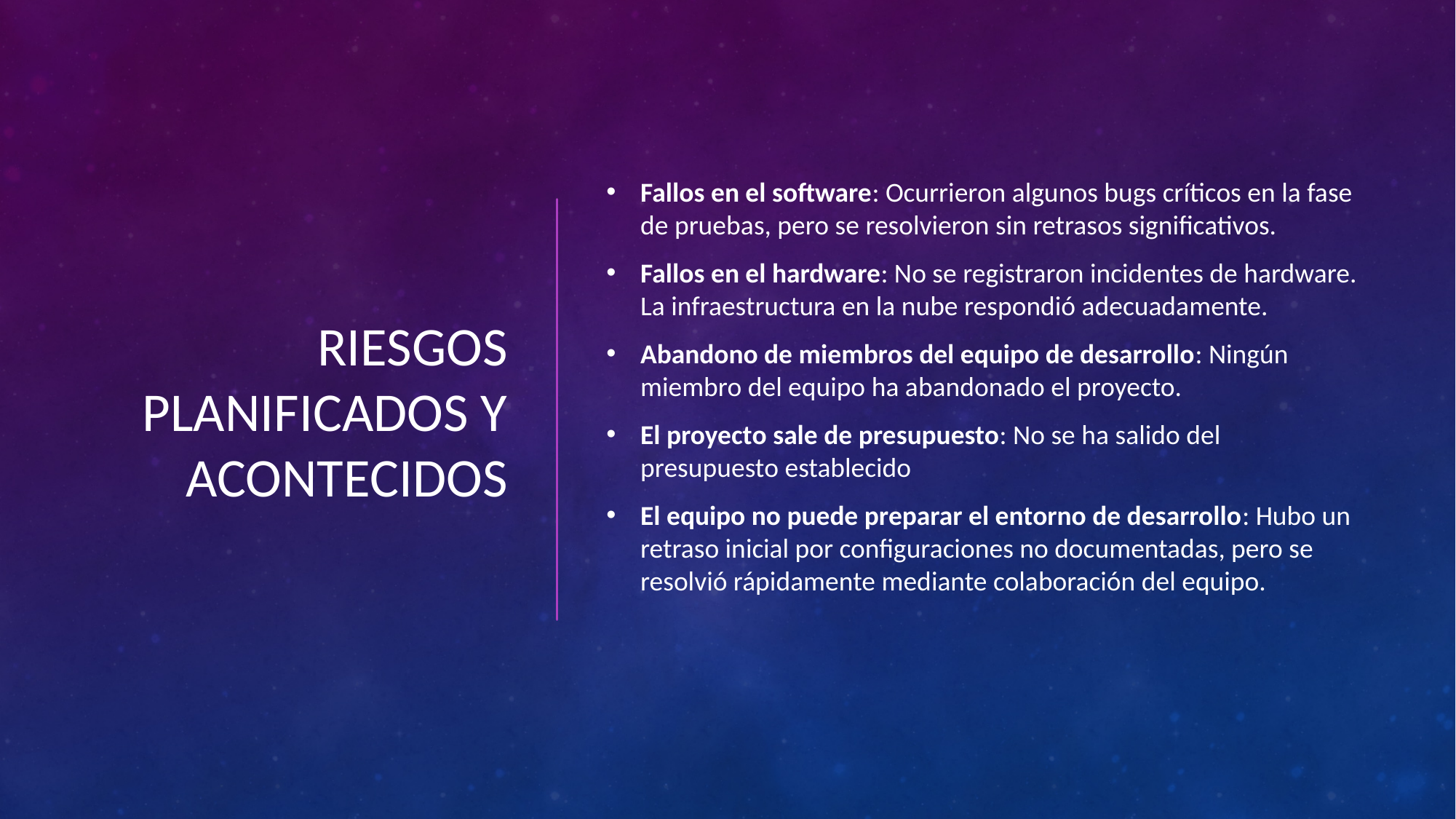

# Riesgos planificados y acontecidos
Fallos en el software: Ocurrieron algunos bugs críticos en la fase de pruebas, pero se resolvieron sin retrasos significativos.
Fallos en el hardware: No se registraron incidentes de hardware. La infraestructura en la nube respondió adecuadamente.
Abandono de miembros del equipo de desarrollo: Ningún miembro del equipo ha abandonado el proyecto.
El proyecto sale de presupuesto: No se ha salido del presupuesto establecido
El equipo no puede preparar el entorno de desarrollo: Hubo un retraso inicial por configuraciones no documentadas, pero se resolvió rápidamente mediante colaboración del equipo.